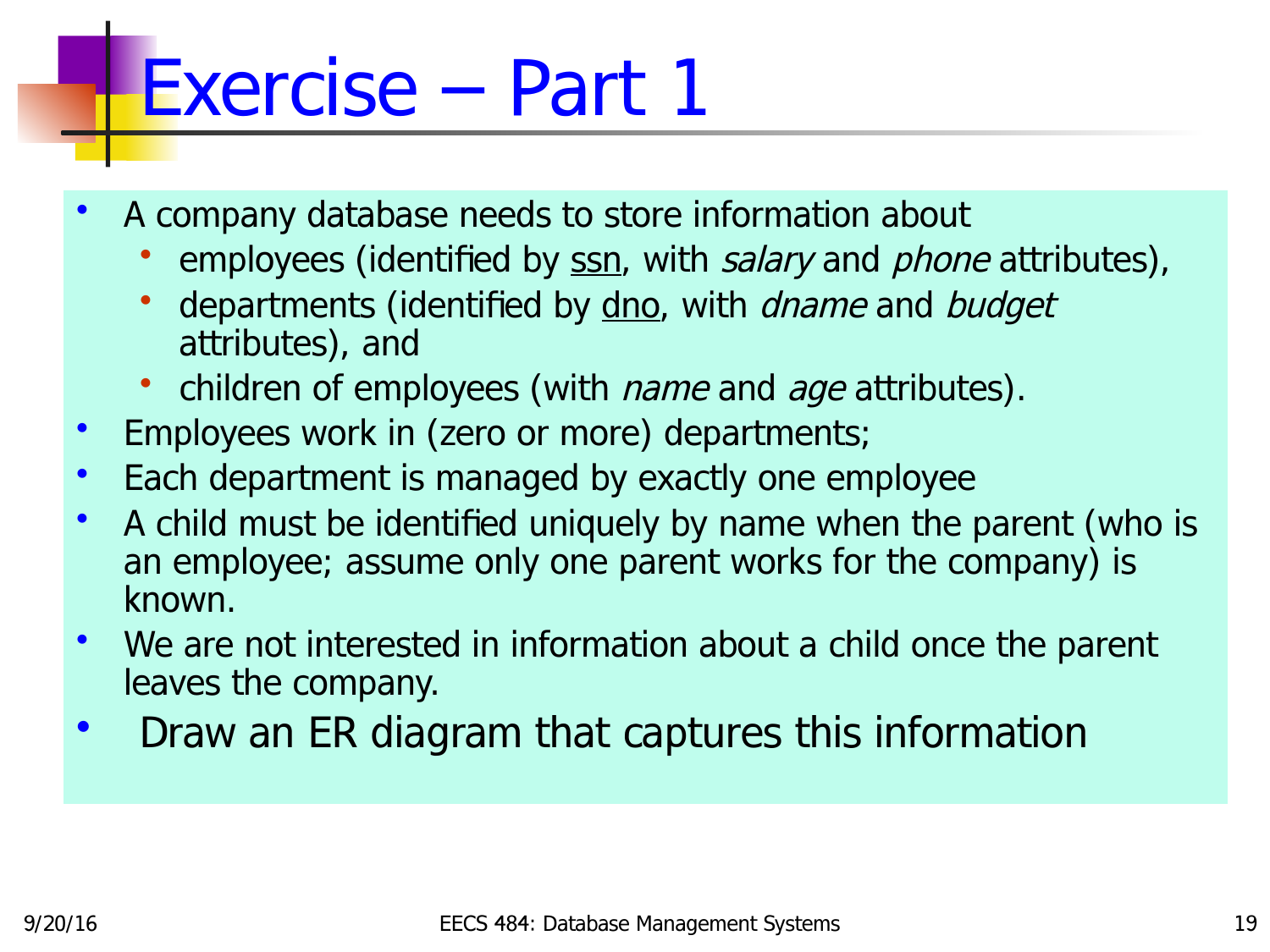

# Exercise – Part 1
A company database needs to store information about
employees (identified by ssn, with salary and phone attributes),
departments (identified by dno, with dname and budget attributes), and
children of employees (with name and age attributes).
Employees work in (zero or more) departments;
Each department is managed by exactly one employee
A child must be identified uniquely by name when the parent (who is an employee; assume only one parent works for the company) is known.
We are not interested in information about a child once the parent leaves the company.
Draw an ER diagram that captures this information
9/20/16
EECS 484: Database Management Systems
19